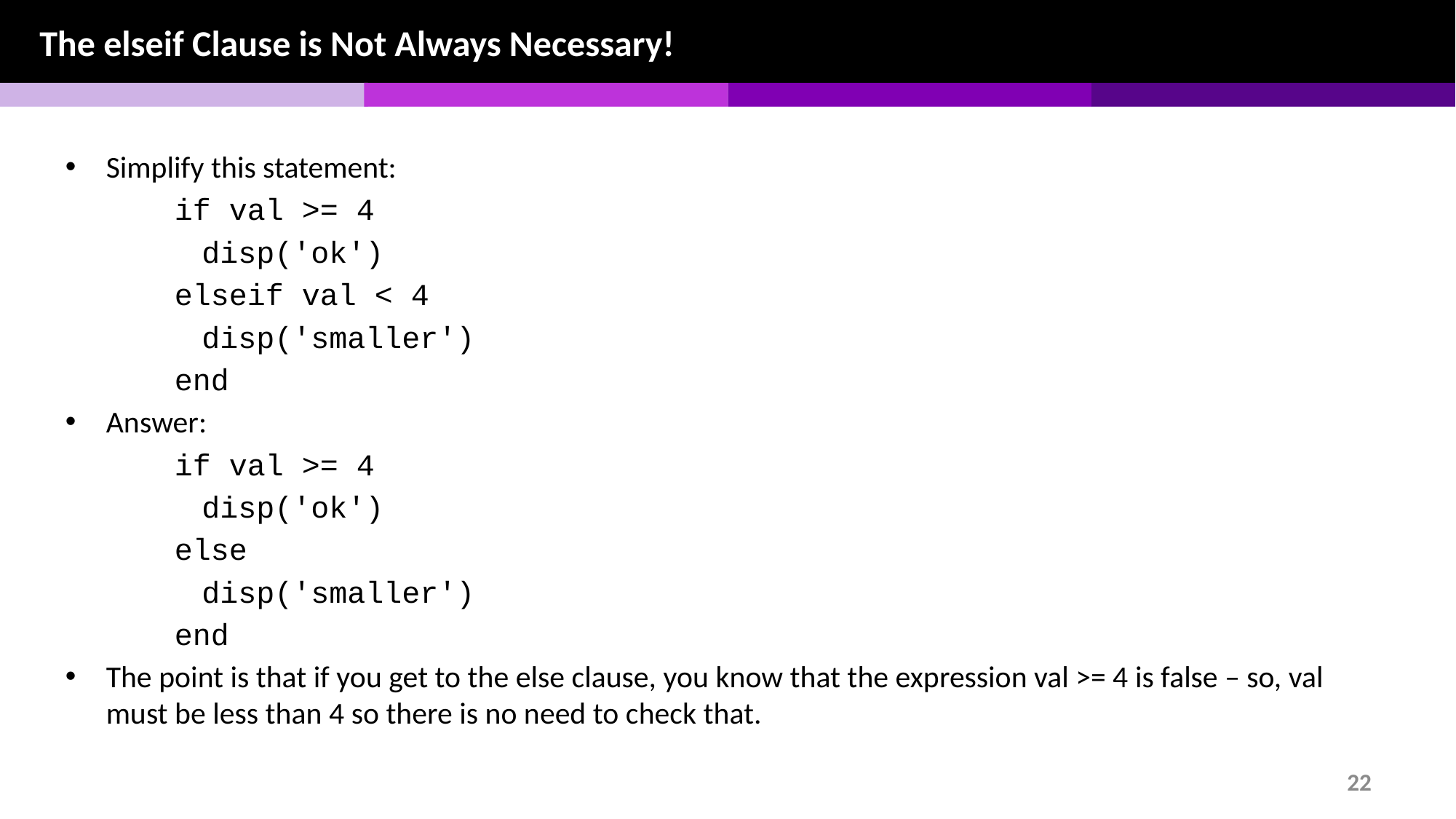

The elseif Clause is Not Always Necessary!
Simplify this statement:
if val >= 4
	disp('ok')
elseif val < 4
	disp('smaller')
end
Answer:
if val >= 4
	disp('ok')
else
	disp('smaller')
end
The point is that if you get to the else clause, you know that the expression val >= 4 is false – so, val must be less than 4 so there is no need to check that.